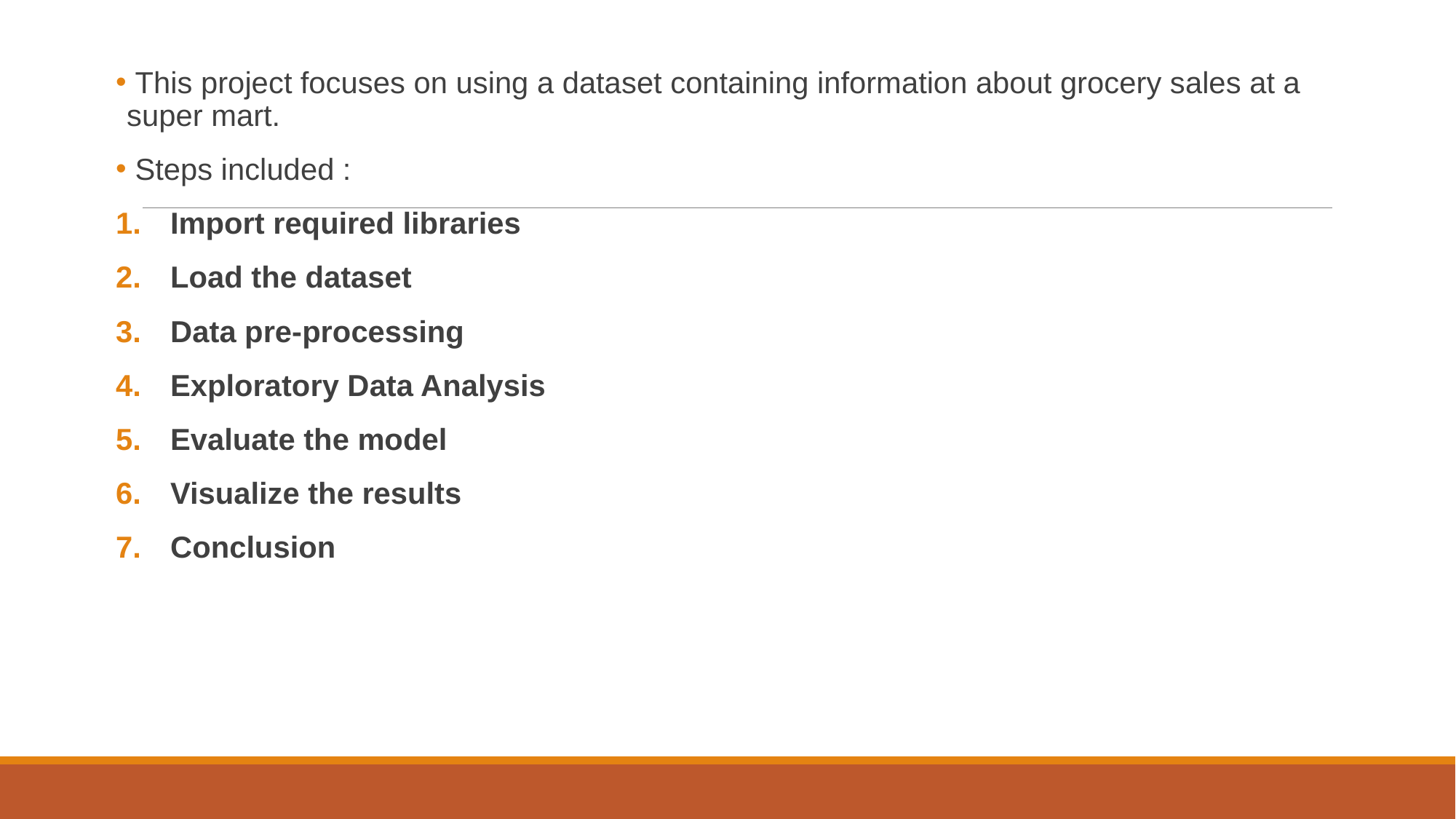

This project focuses on using a dataset containing information about grocery sales at a super mart.
 Steps included :
Import required libraries
Load the dataset
Data pre-processing
Exploratory Data Analysis
Evaluate the model
Visualize the results
Conclusion